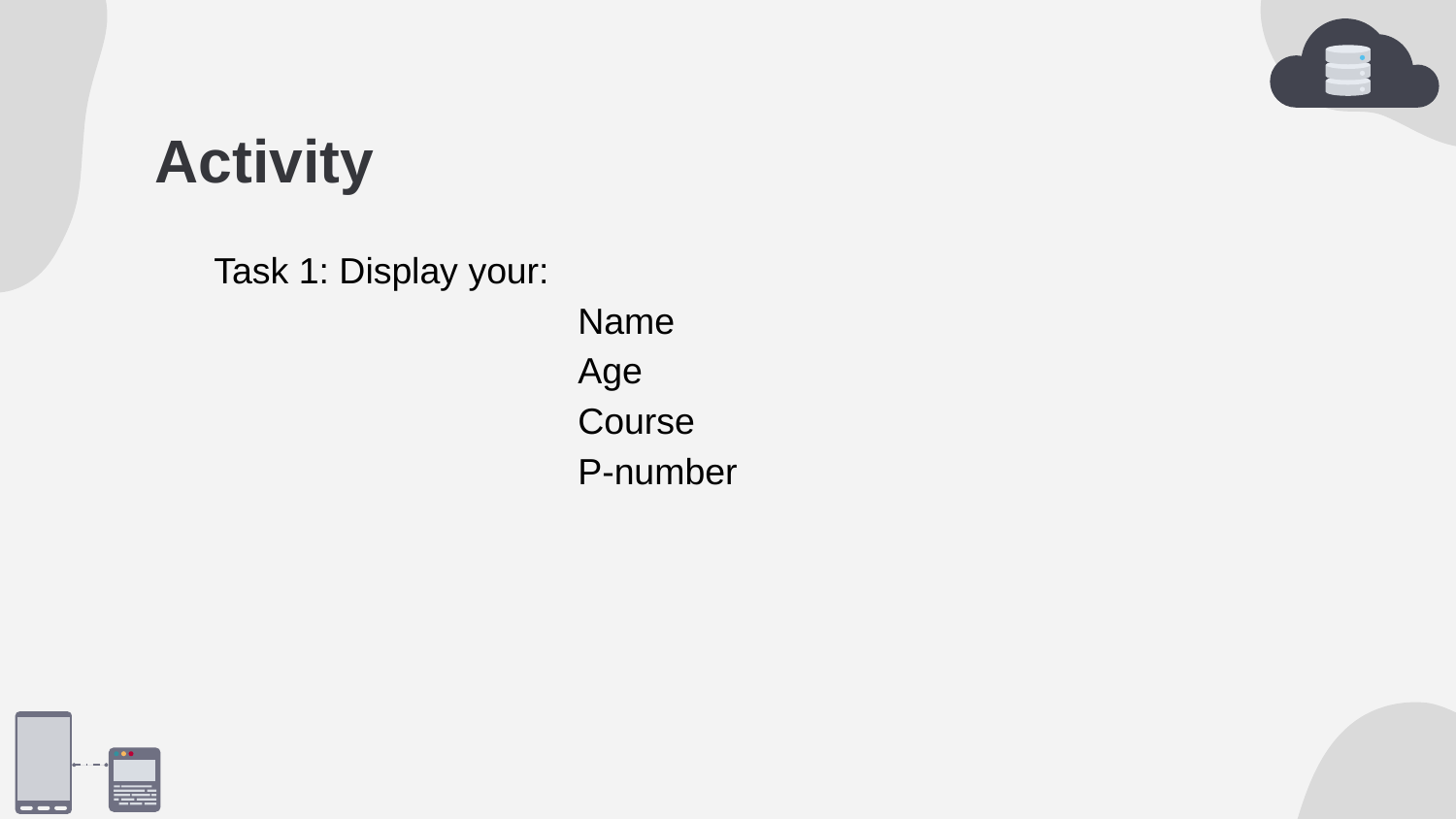

Activity
Task 1: Display your:
		Name
		Age
		Course
		P-number